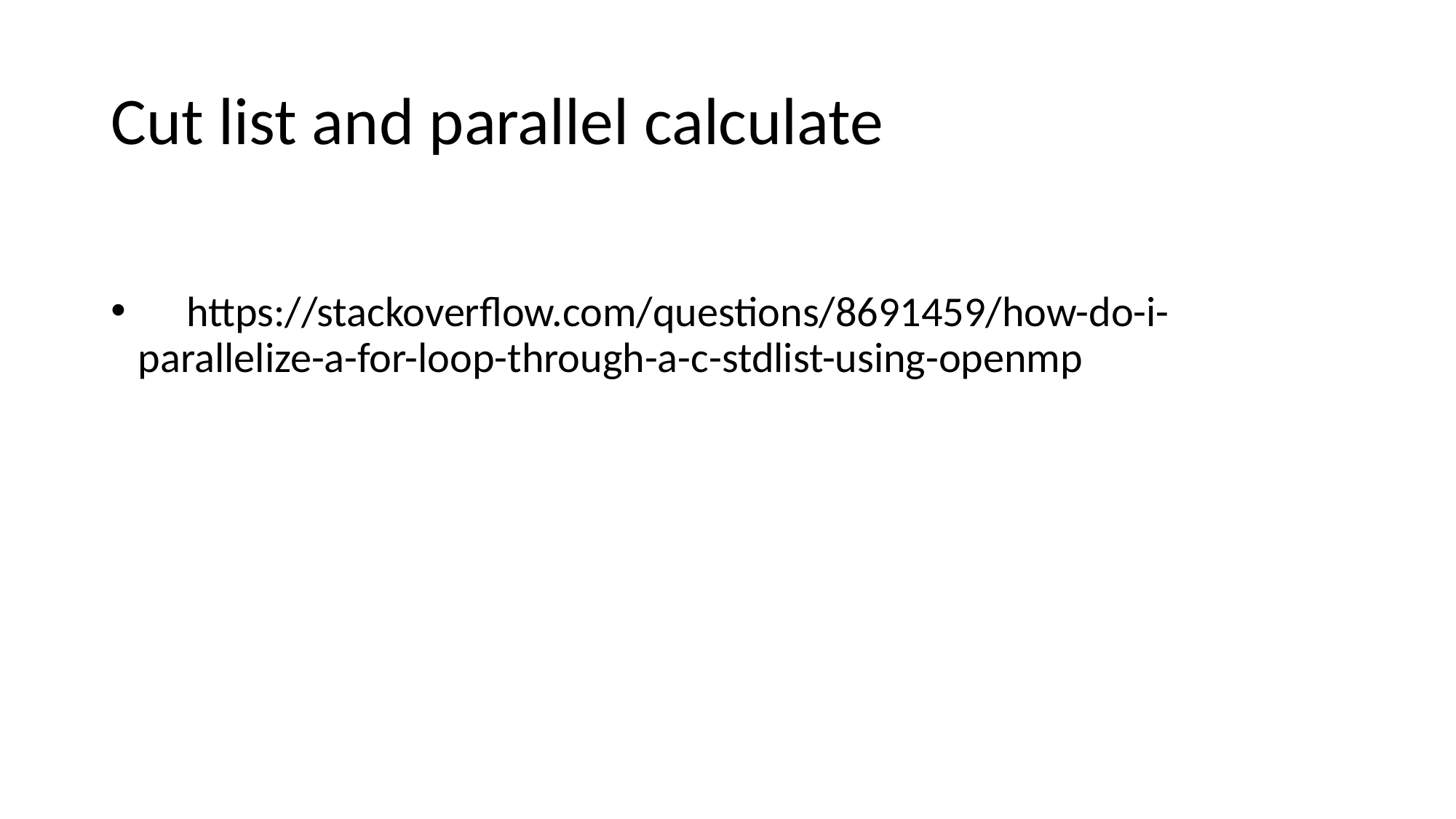

# Cut list and parallel calculate

     https://stackoverflow.com/questions/8691459/how-do-i-parallelize-a-for-loop-through-a-c-stdlist-using-openmp